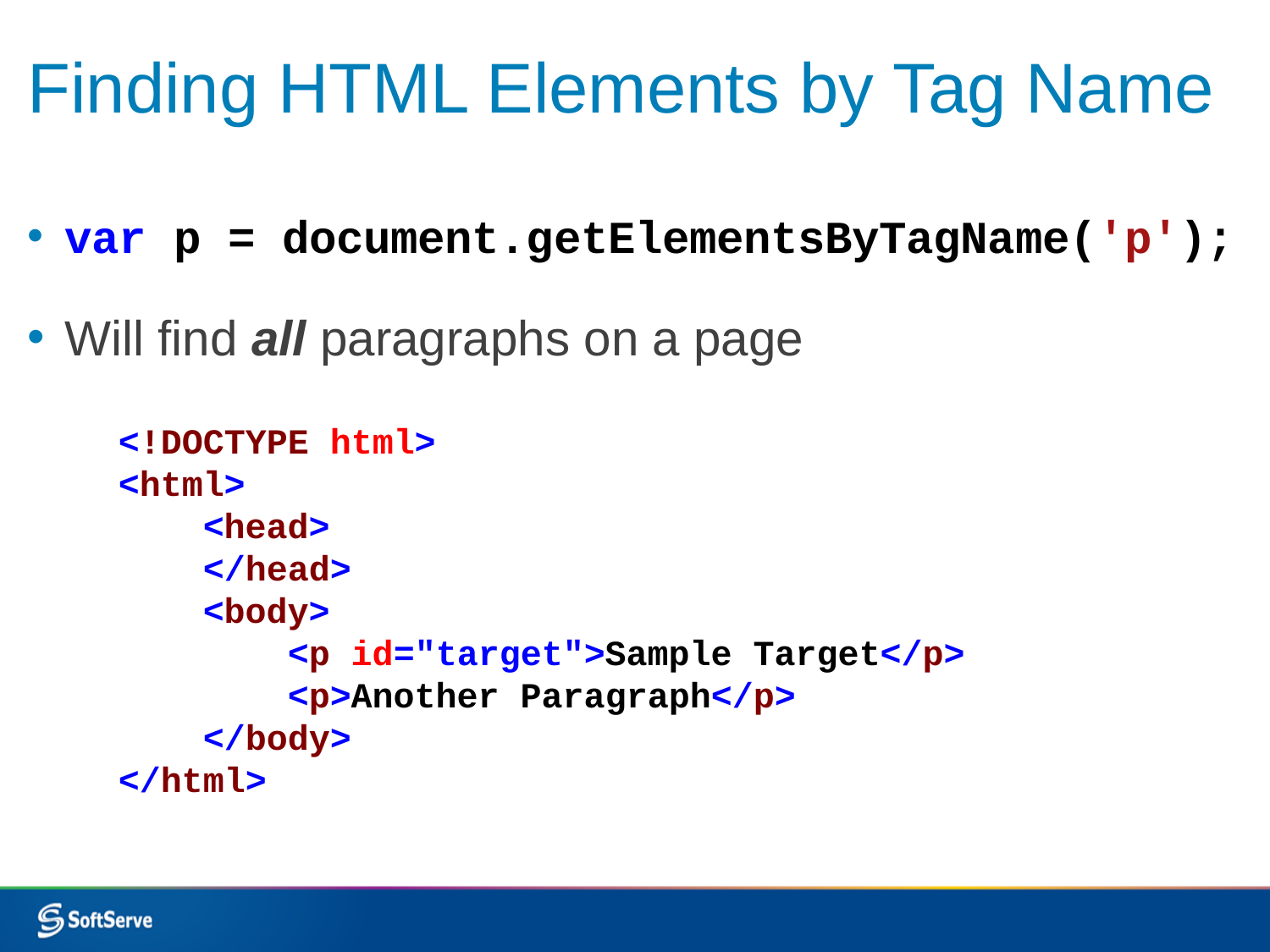

# Finding HTML Elements by Tag Name
var p = document.getElementsByTagName('p');

Will find all paragraphs on a page
<!DOCTYPE html>
<html>
    <head>
    </head>
    <body>
        <p id="target">Sample Target</p>
        <p>Another Paragraph</p>
    </body>
</html>